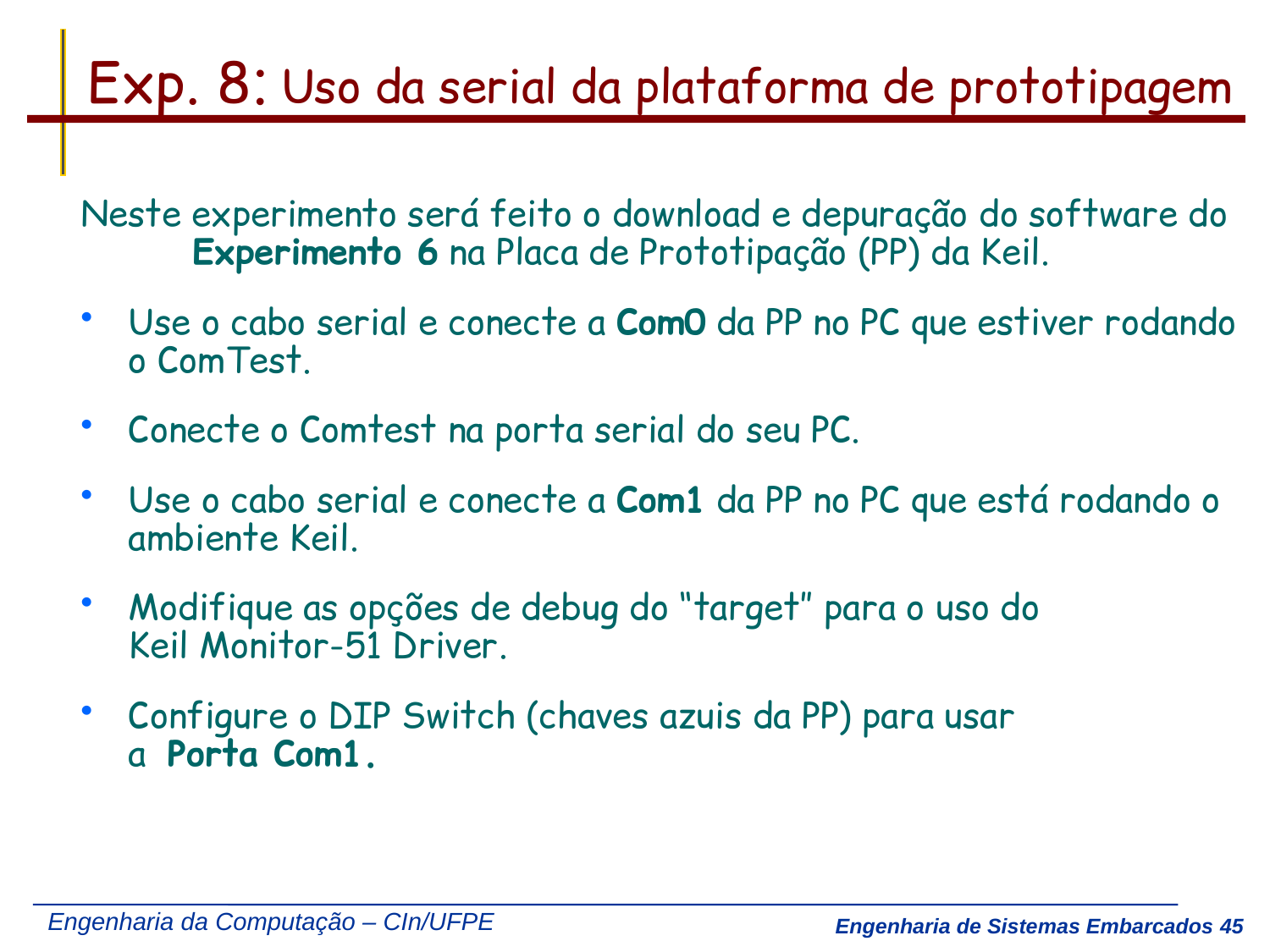

# Exp. 8: Uso da serial da plataforma de prototipagem
Neste experimento será feito o download e depuração do software do Experimento 6 na Placa de Prototipação (PP) da Keil.
Use o cabo serial e conecte a Com0 da PP no PC que estiver rodando
o ComTest.
Conecte o Comtest na porta serial do seu PC.
Use o cabo serial e conecte a Com1 da PP no PC que está rodando o ambiente Keil.
Modifique as opções de debug do “target” para o uso do
Keil Monitor-51 Driver.
Configure o DIP Switch (chaves azuis da PP) para usar
a  Porta Com1.